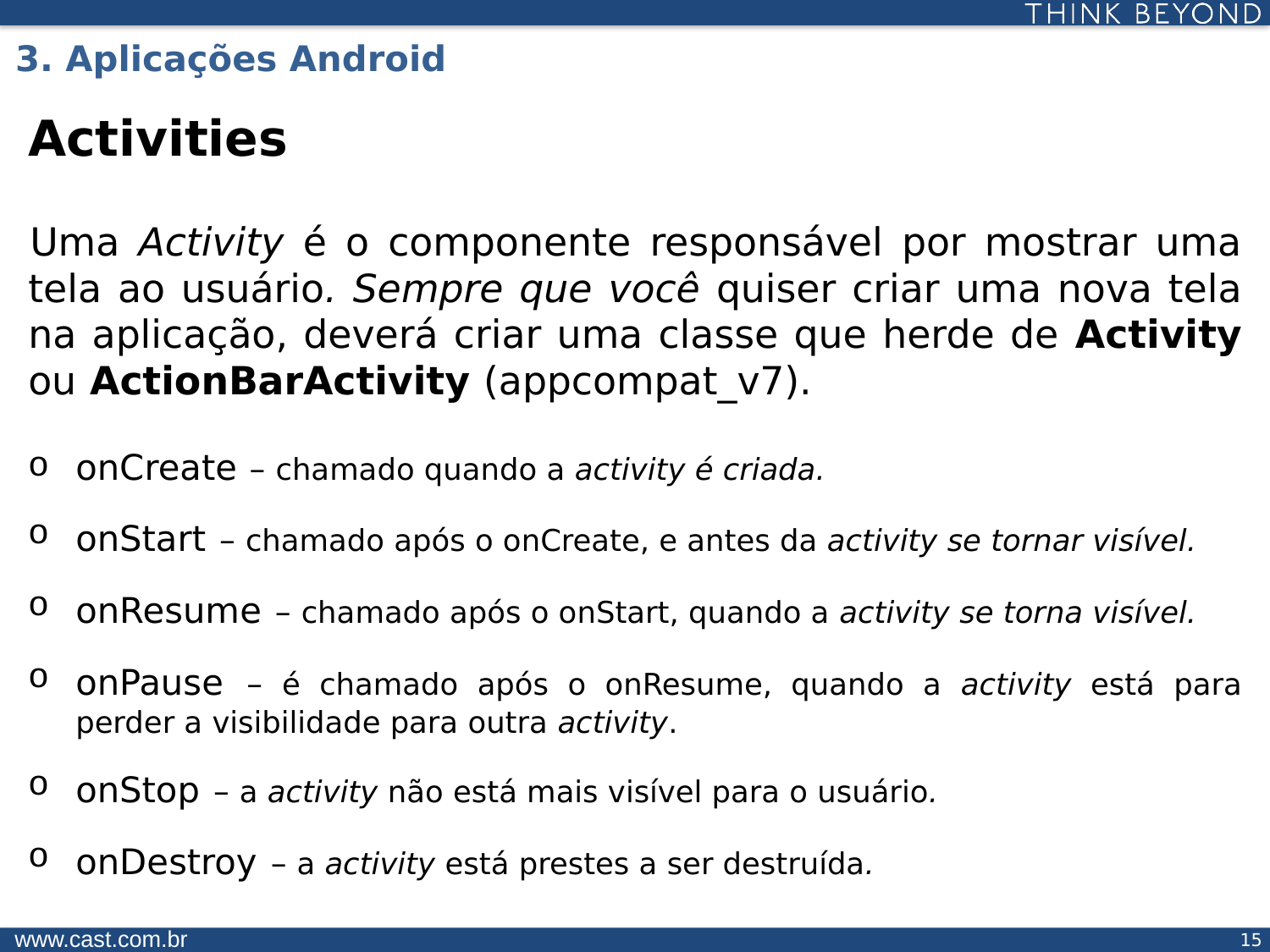

3. Aplicações Android
Activities

Uma Activity é o componente responsável por mostrar uma tela ao usuário. Sempre que você quiser criar uma nova tela na aplicação, deverá criar uma classe que herde de Activity ou ActionBarActivity (appcompat_v7).
onCreate – chamado quando a activity é criada.
onStart – chamado após o onCreate, e antes da activity se tornar visível.
onResume – chamado após o onStart, quando a activity se torna visível.
onPause – é chamado após o onResume, quando a activity está para perder a visibilidade para outra activity.
onStop – a activity não está mais visível para o usuário.
onDestroy – a activity está prestes a ser destruída.
15